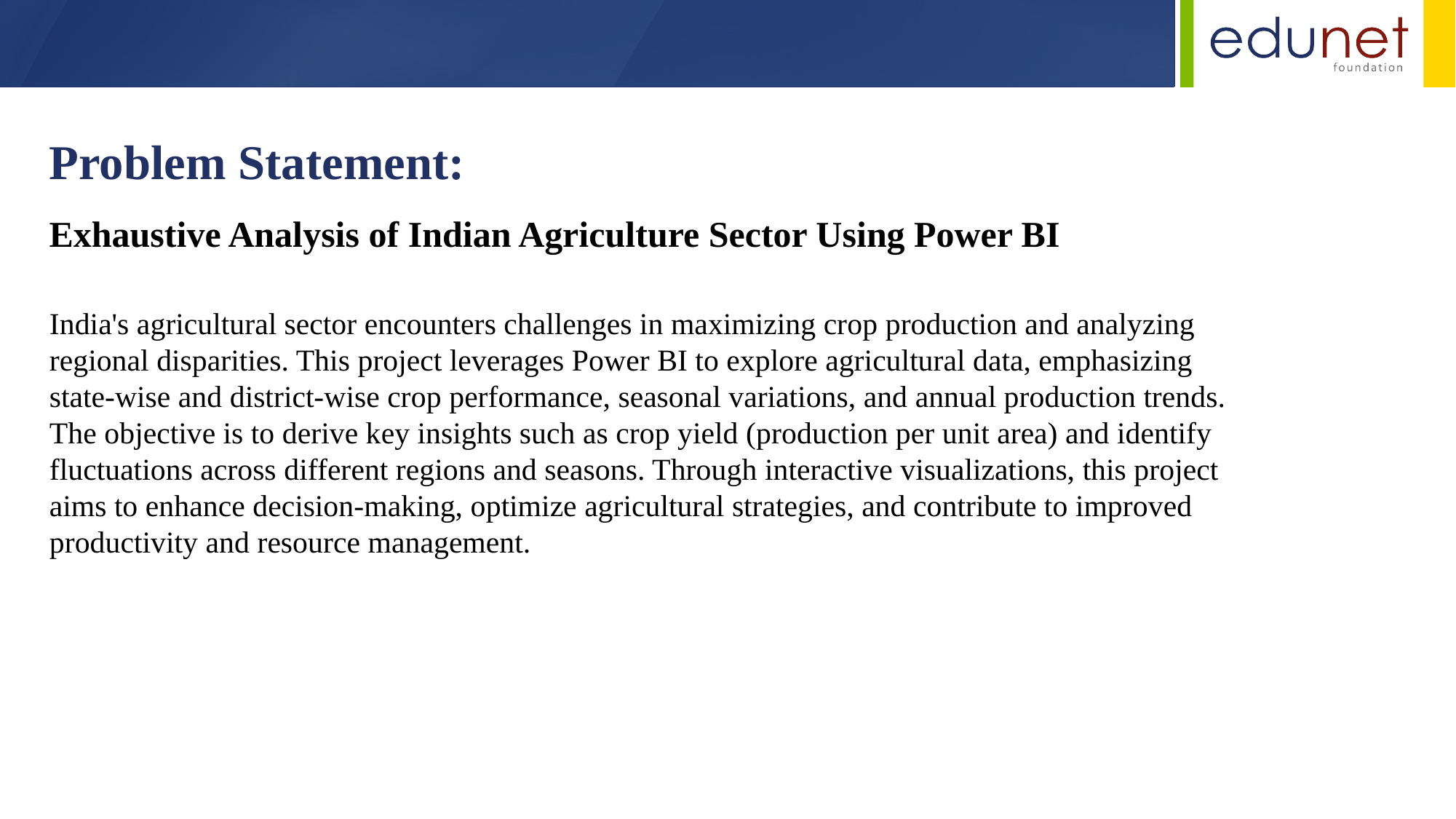

Problem Statement:

Exhaustive Analysis of Indian Agriculture Sector Using Power BI
India's agricultural sector encounters challenges in maximizing crop production and analyzing regional disparities. This project leverages Power BI to explore agricultural data, emphasizing state-wise and district-wise crop performance, seasonal variations, and annual production trends. The objective is to derive key insights such as crop yield (production per unit area) and identify fluctuations across different regions and seasons. Through interactive visualizations, this project aims to enhance decision-making, optimize agricultural strategies, and contribute to improved productivity and resource management.